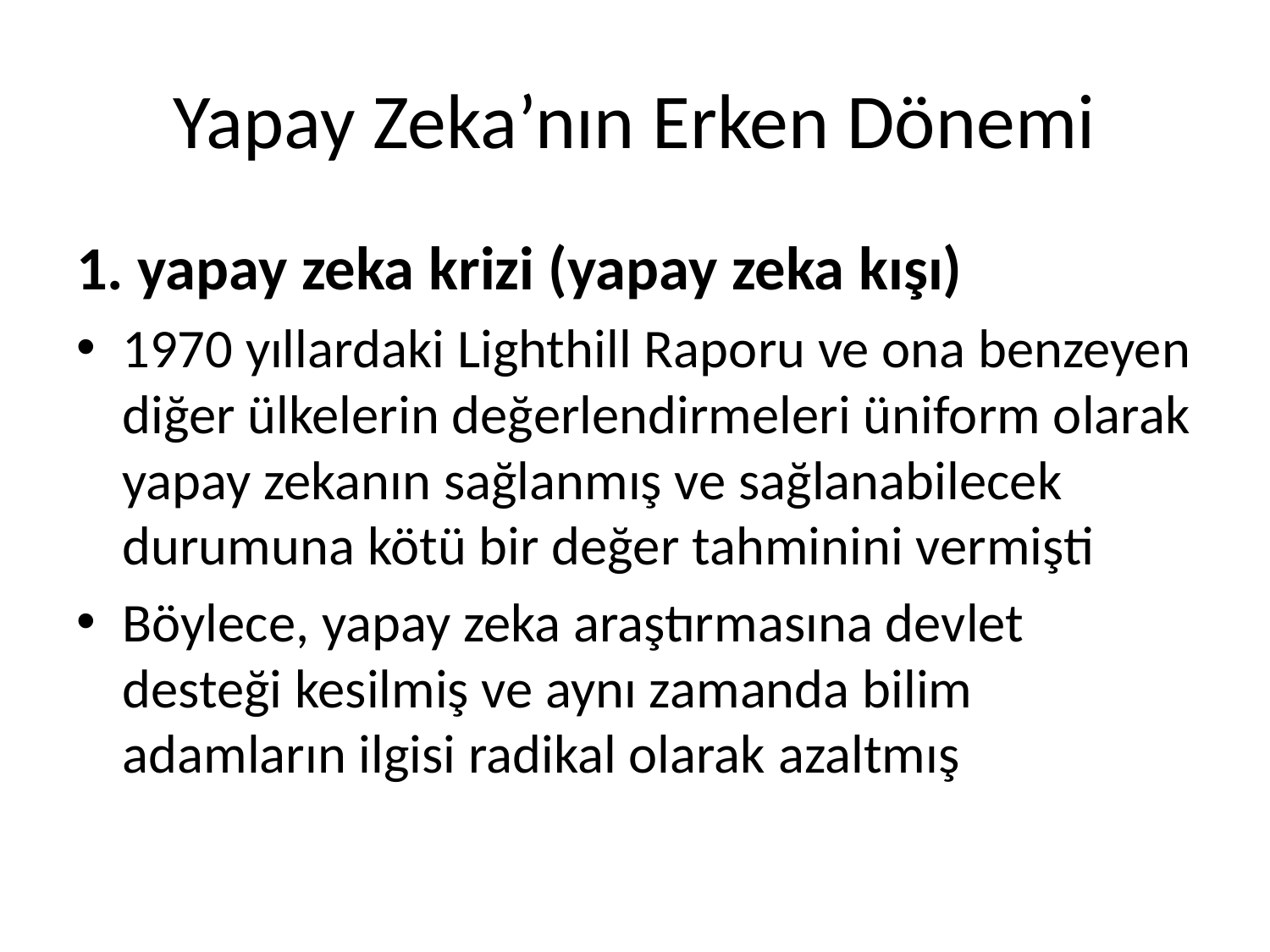

# Yapay Zeka’nın Erken Dönemi
1. yapay zeka krizi (yapay zeka kışı)
1970 yıllardaki Lighthill Raporu ve ona benzeyen diğer ülkelerin değerlendirmeleri üniform olarak yapay zekanın sağlanmış ve sağlanabilecek durumuna kötü bir değer tahminini vermişti
Böylece, yapay zeka araştırmasına devlet desteği kesilmiş ve aynı zamanda bilim adamların ilgisi radikal olarak azaltmış